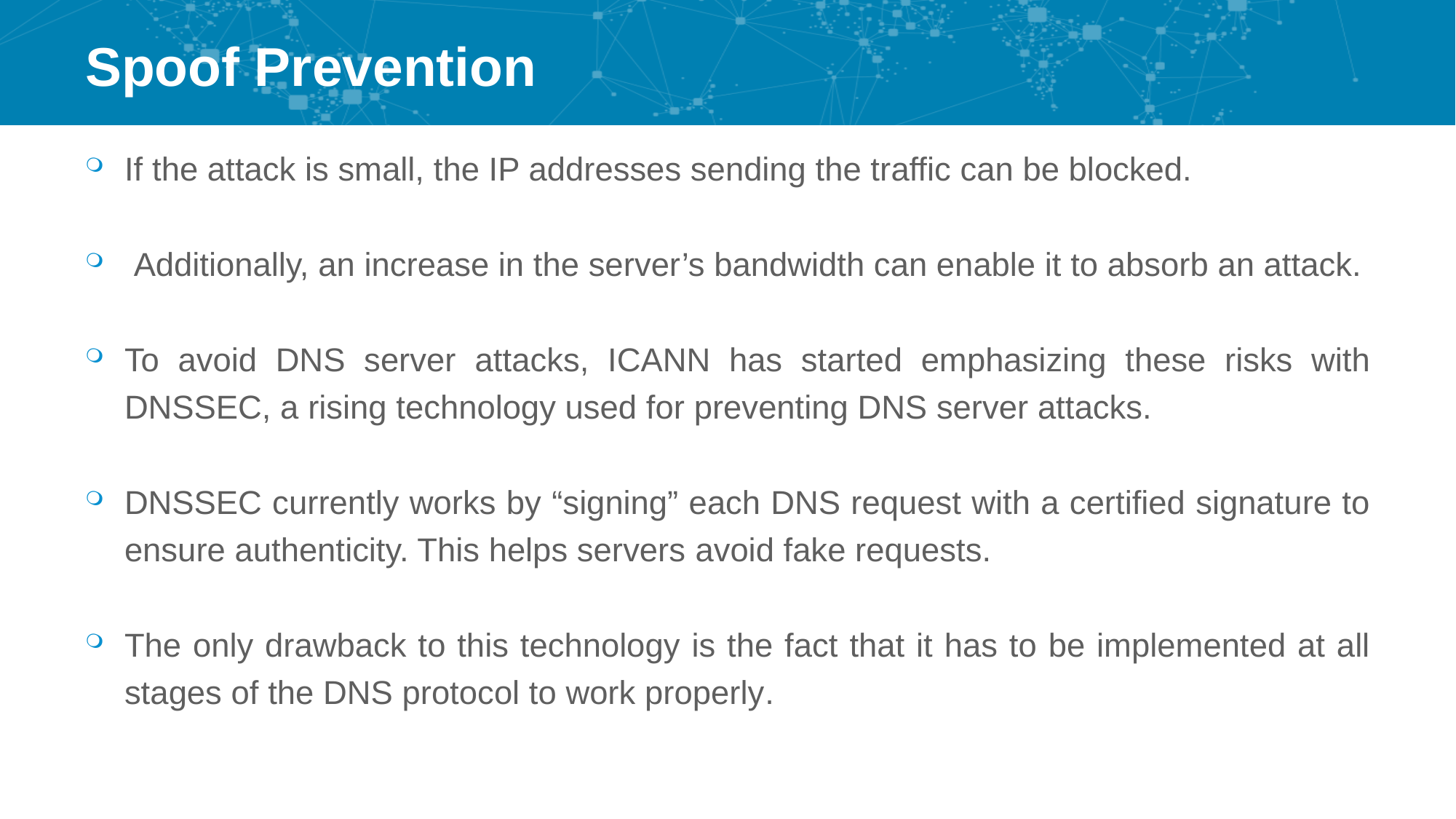

# Spoof Prevention
If the attack is small, the IP addresses sending the traffic can be blocked.

 Additionally, an increase in the server’s bandwidth can enable it to absorb an attack.

To avoid DNS server attacks, ICANN has started emphasizing these risks with DNSSEC, a rising technology used for preventing DNS server attacks.

DNSSEC currently works by “signing” each DNS request with a certified signature to ensure authenticity. This helps servers avoid fake requests.

The only drawback to this technology is the fact that it has to be implemented at all stages of the DNS protocol to work properly.